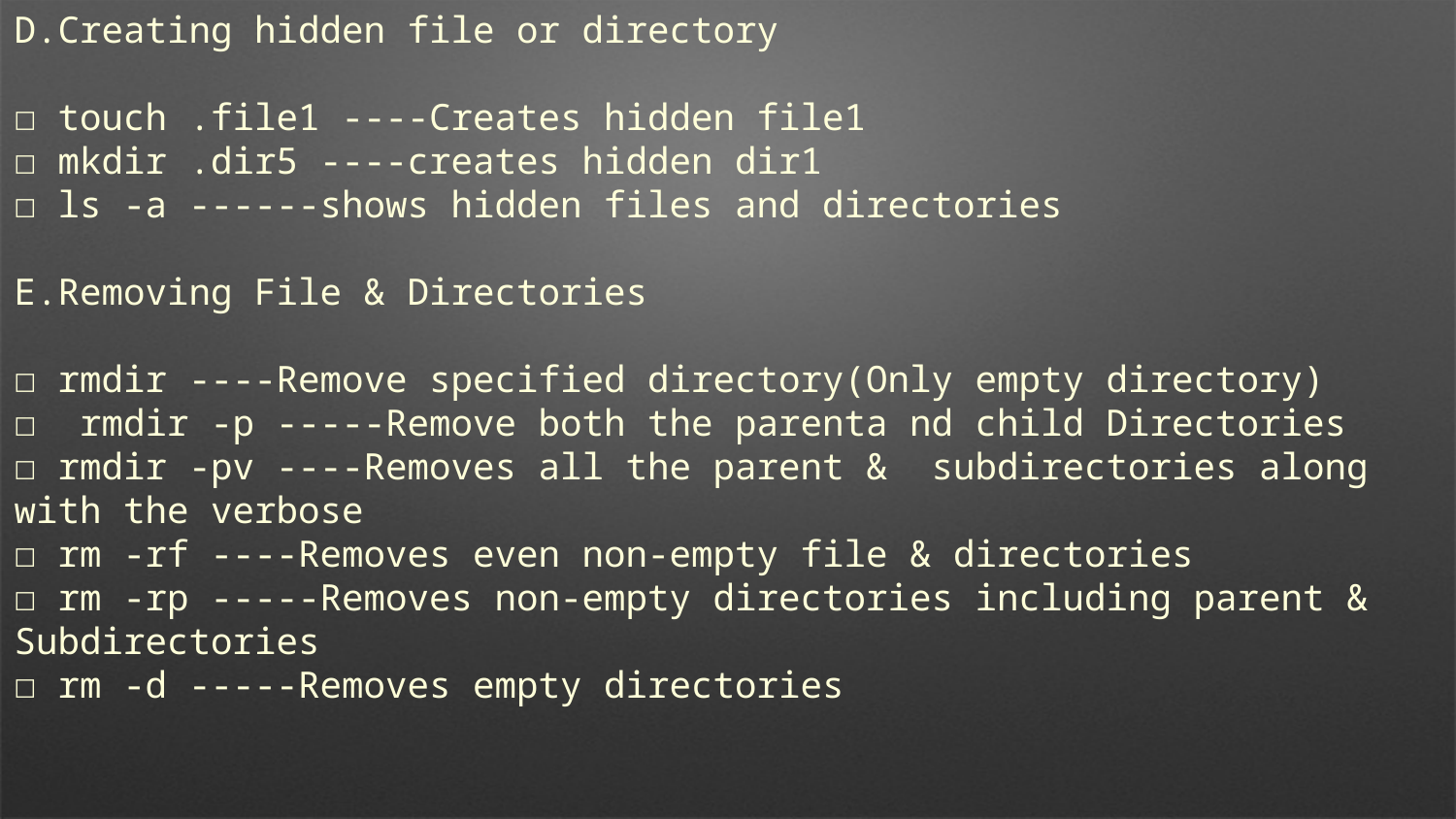

D.Creating hidden file or directory

☐ touch .file1 ----Creates hidden file1
☐ mkdir .dir5 ----creates hidden dir1
☐ ls -a ------shows hidden files and directories

E.Removing File & Directories

☐ rmdir ----Remove specified directory(Only empty directory)
☐  rmdir -p -----Remove both the parenta nd child Directories
☐ rmdir -pv ----Removes all the parent &  subdirectories along with the verbose
☐ rm -rf ----Removes even non-empty file & directories
☐ rm -rp -----Removes non-empty directories including parent & Subdirectories
☐ rm -d -----Removes empty directories